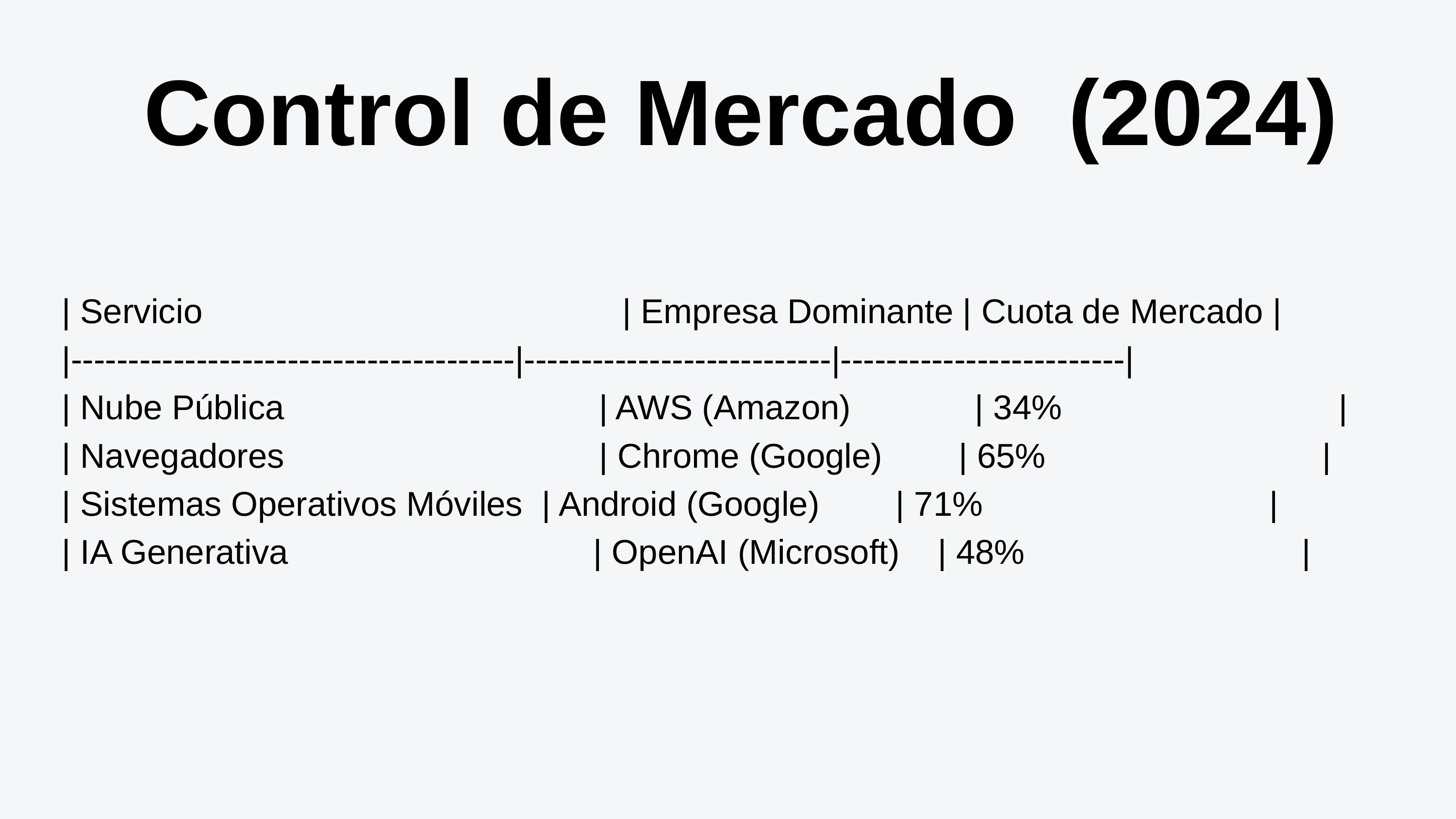

Control de Mercado  (2024)
| Servicio                                            | Empresa Dominante | Cuota de Mercado |
|---------------------------------------|---------------------------|-------------------------|
| Nube Pública                                 | AWS (Amazon)             | 34%                             |
| Navegadores                                 | Chrome (Google)        | 65%                             |
| Sistemas Operativos Móviles  | Android (Google)        | 71%                              |
| IA Generativa                                | OpenAI (Microsoft)    | 48%                             |